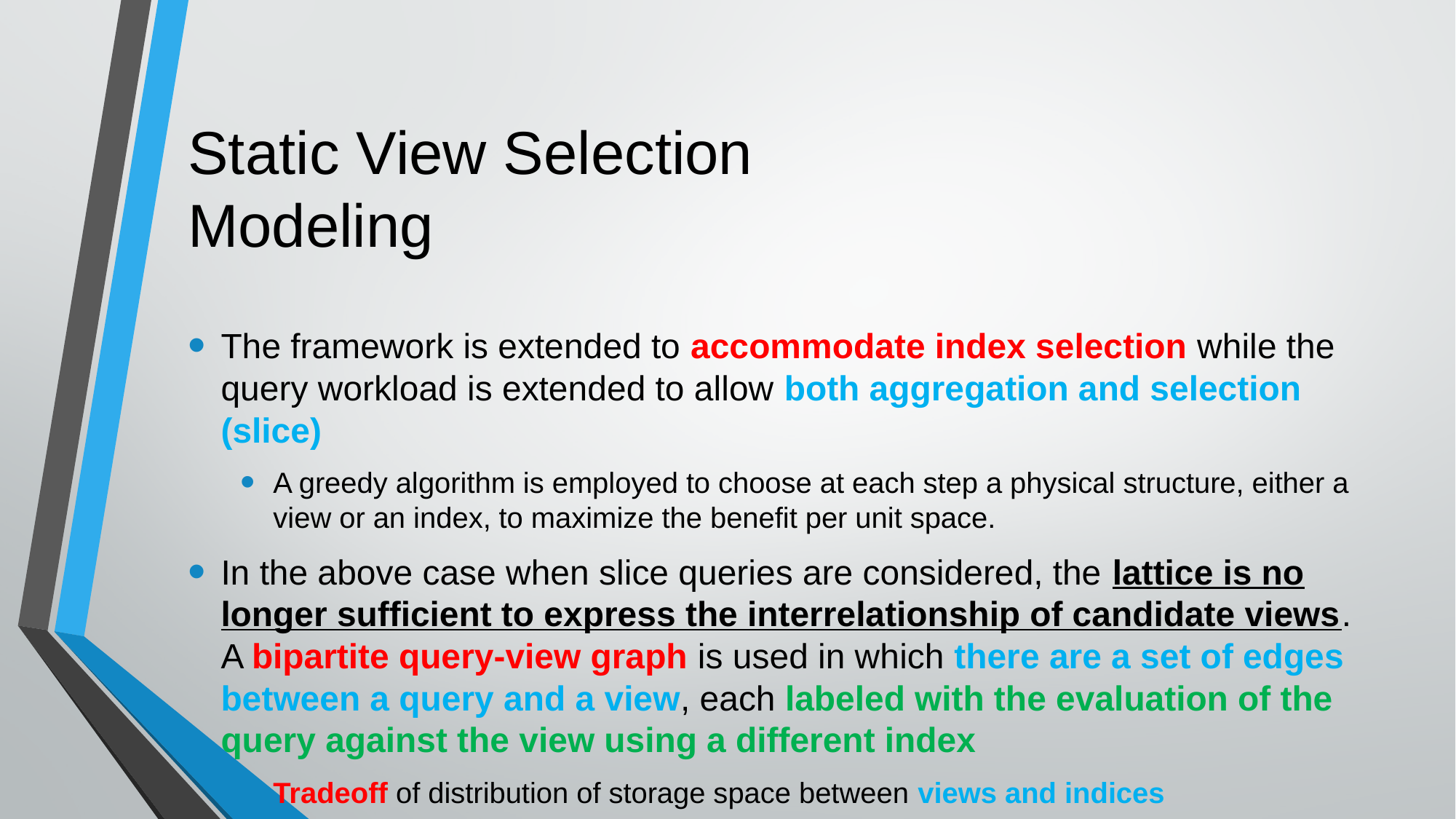

# Static View Selection Modeling
The framework is extended to accommodate index selection while the query workload is extended to allow both aggregation and selection (slice)
A greedy algorithm is employed to choose at each step a physical structure, either a view or an index, to maximize the benefit per unit space.
In the above case when slice queries are considered, the lattice is no longer sufficient to express the interrelationship of candidate views. A bipartite query-view graph is used in which there are a set of edges between a query and a view, each labeled with the evaluation of the query against the view using a different index
Tradeoff of distribution of storage space between views and indices